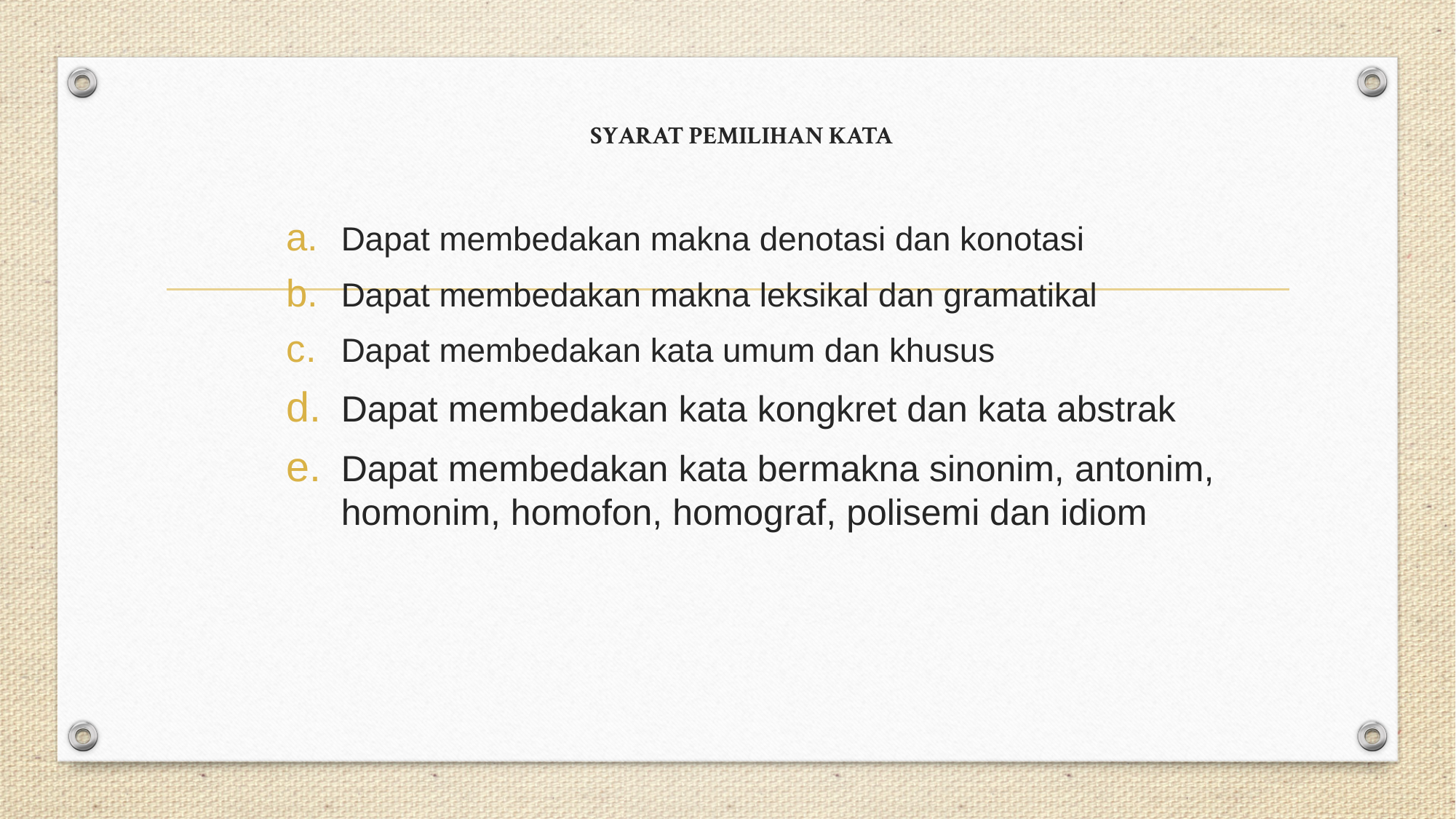

# SYARAT PEMILIHAN KATA
Dapat membedakan makna denotasi dan konotasi
Dapat membedakan makna leksikal dan gramatikal
Dapat membedakan kata umum dan khusus
Dapat membedakan kata kongkret dan kata abstrak
Dapat membedakan kata bermakna sinonim, antonim, homonim, homofon, homograf, polisemi dan idiom